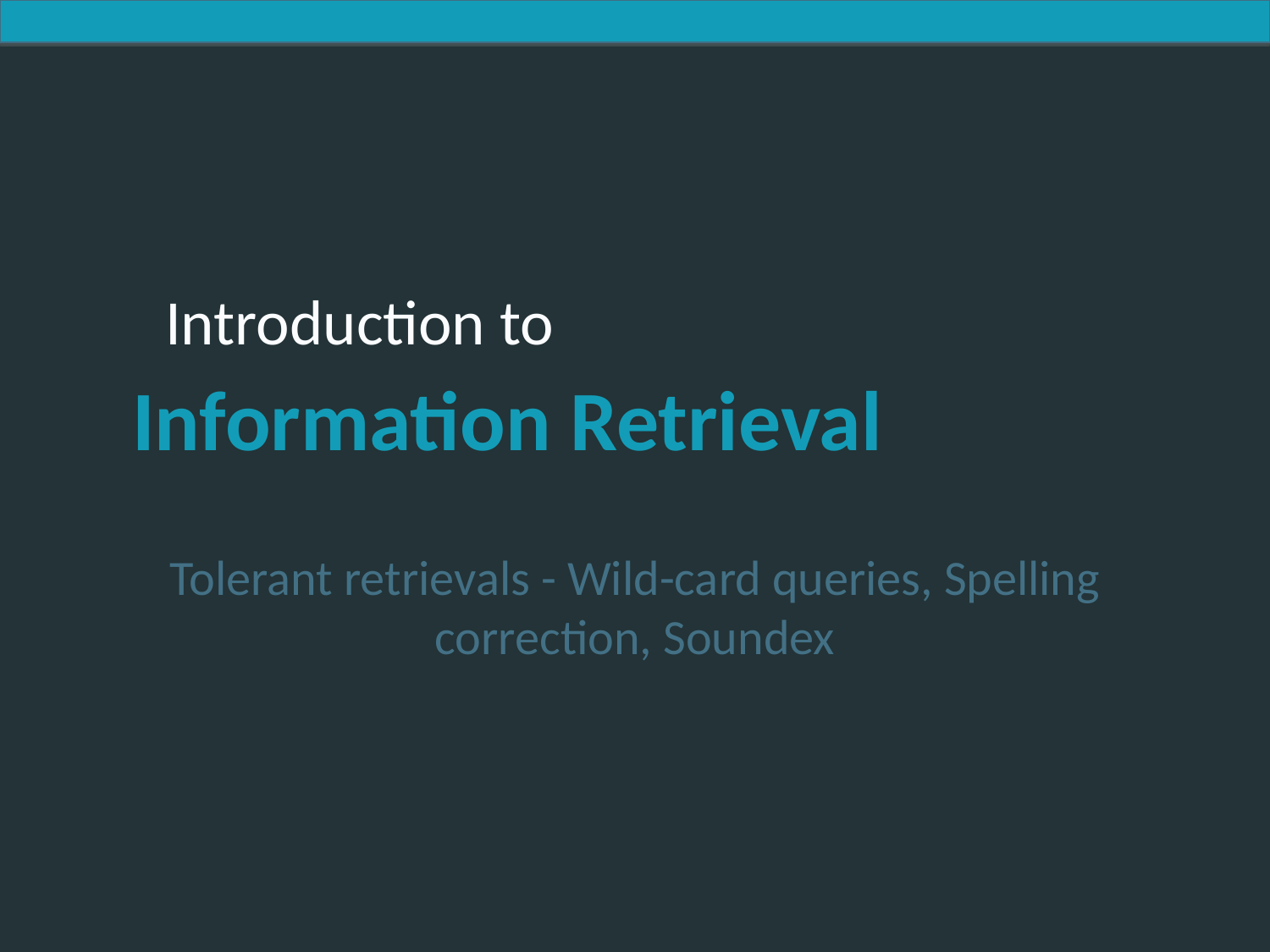

Tolerant retrievals - Wild-card queries, Spelling correction, Soundex